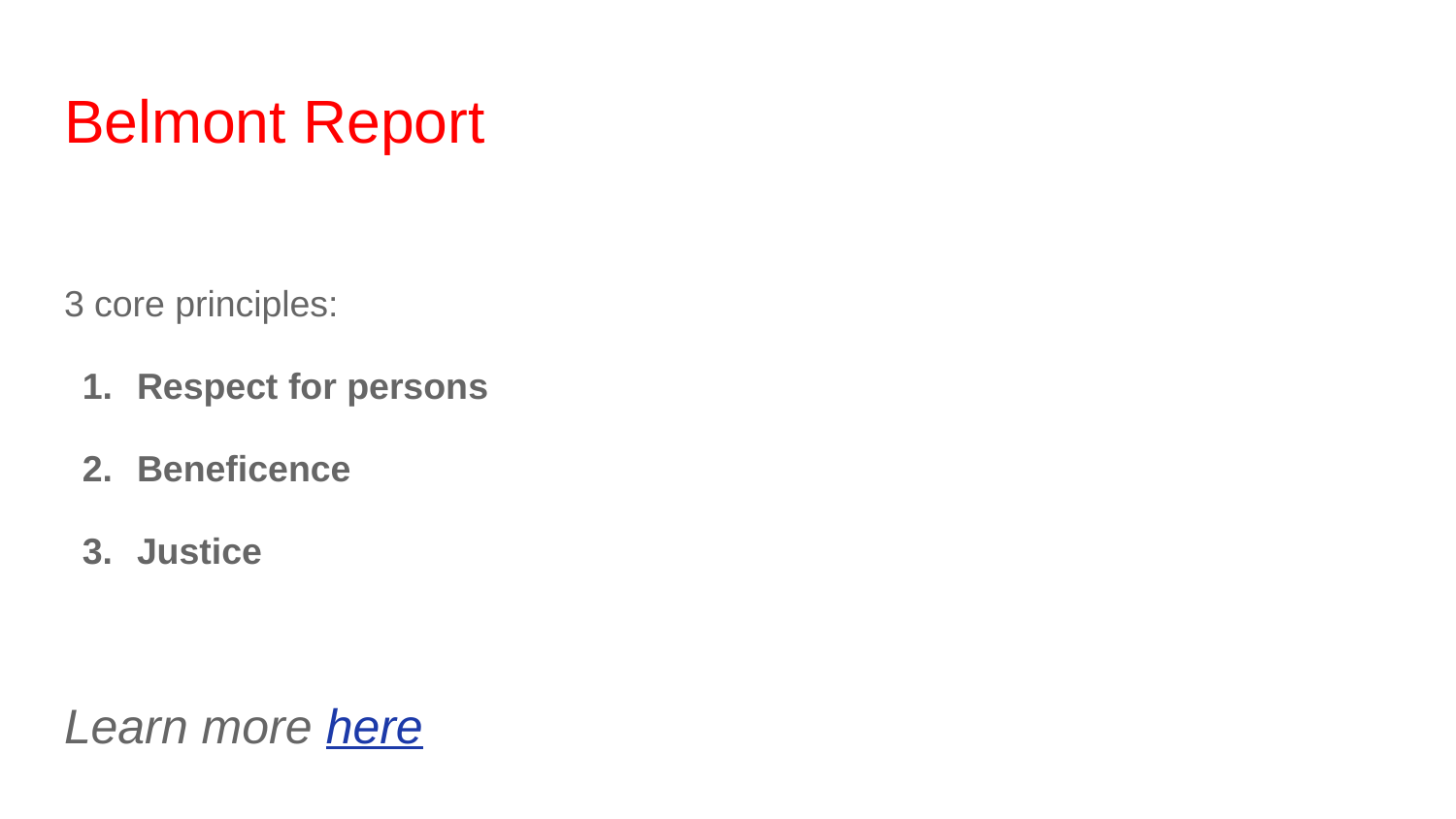

# Belmont Report

3 core principles:
Respect for persons
Beneficence
Justice

Learn more here